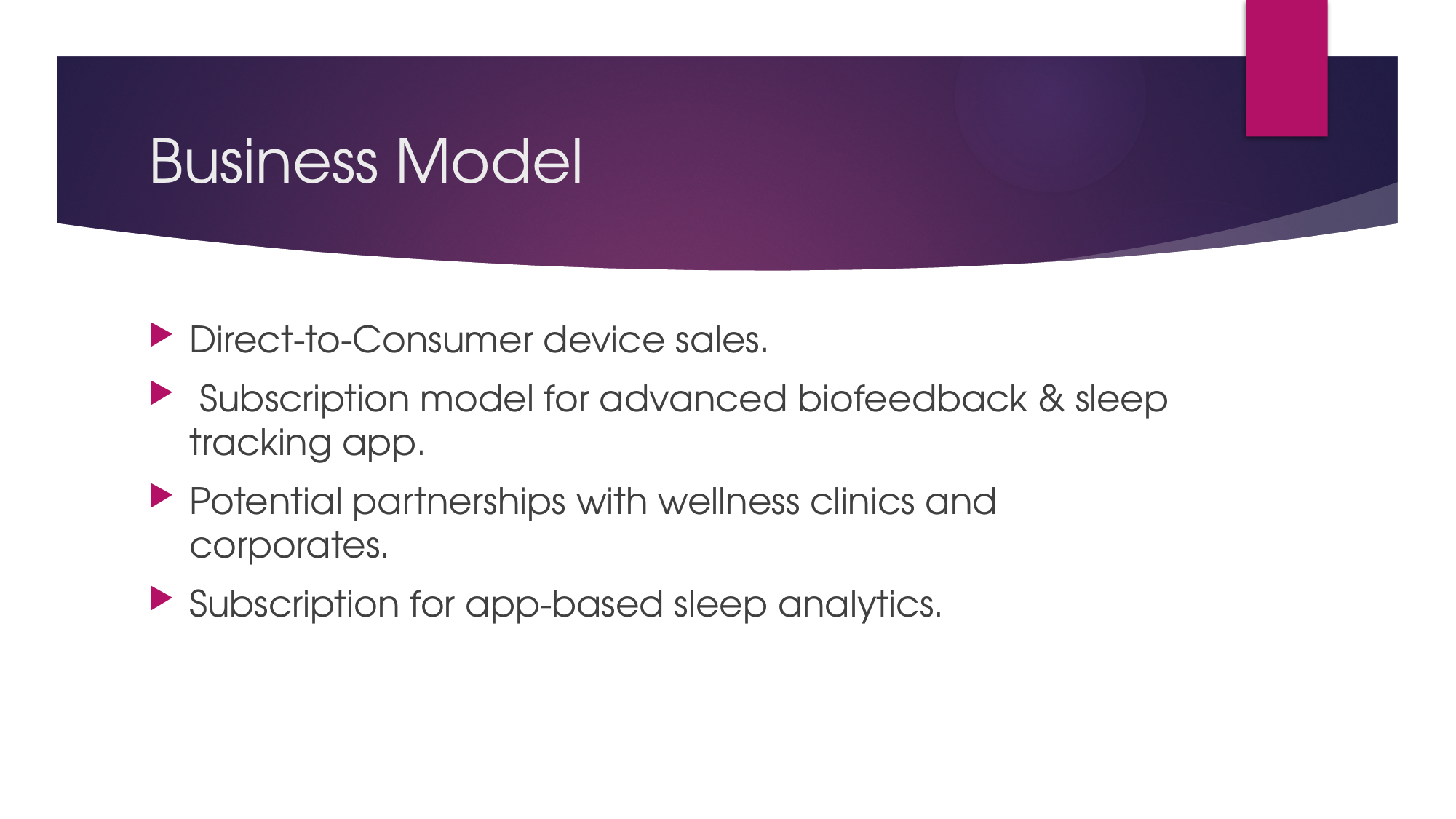

# Business Model
Direct-to-Consumer device sales.
 Subscription model for advanced biofeedback & sleep tracking app.
Potential partnerships with wellness clinics and corporates.
Subscription for app-based sleep analytics.